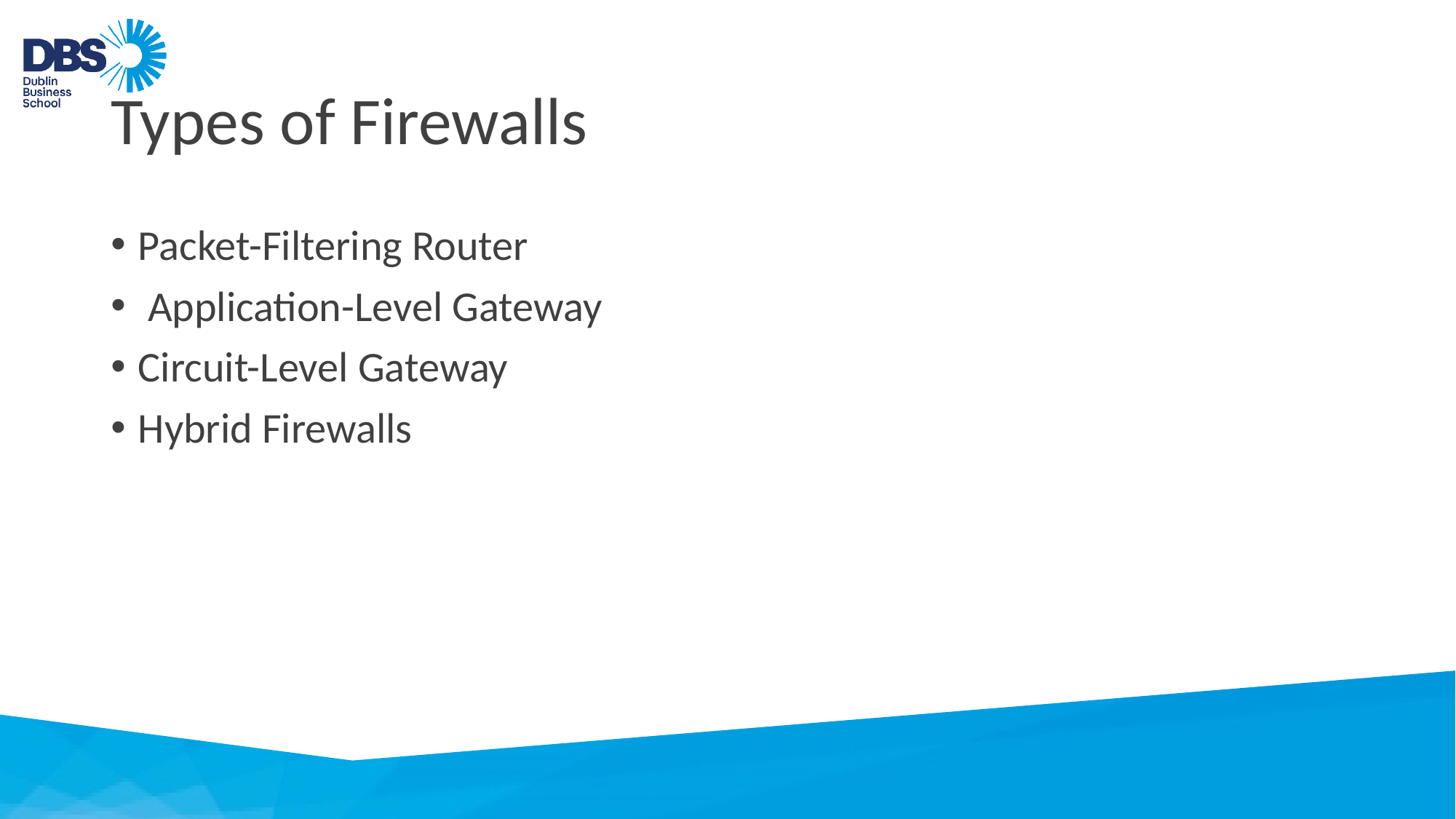

# Types of Firewalls
Packet-Filtering Router
 Application-Level Gateway
Circuit-Level Gateway
Hybrid Firewalls